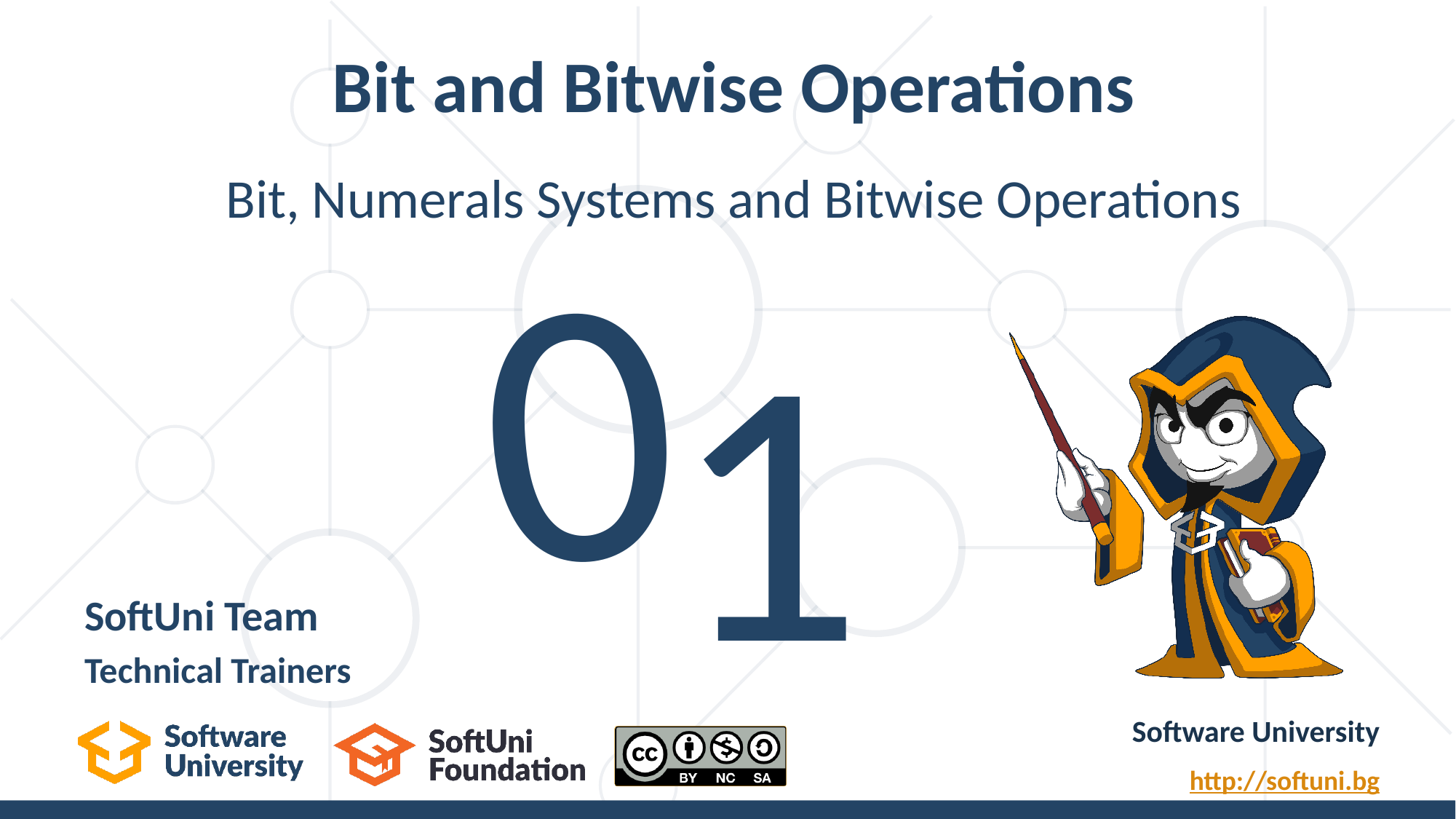

# Bit and Bitwise Operations
Bit, Numerals Systems and Bitwise Operations
0
1
SoftUni Team
Technical Trainers
Software University
http://softuni.bg